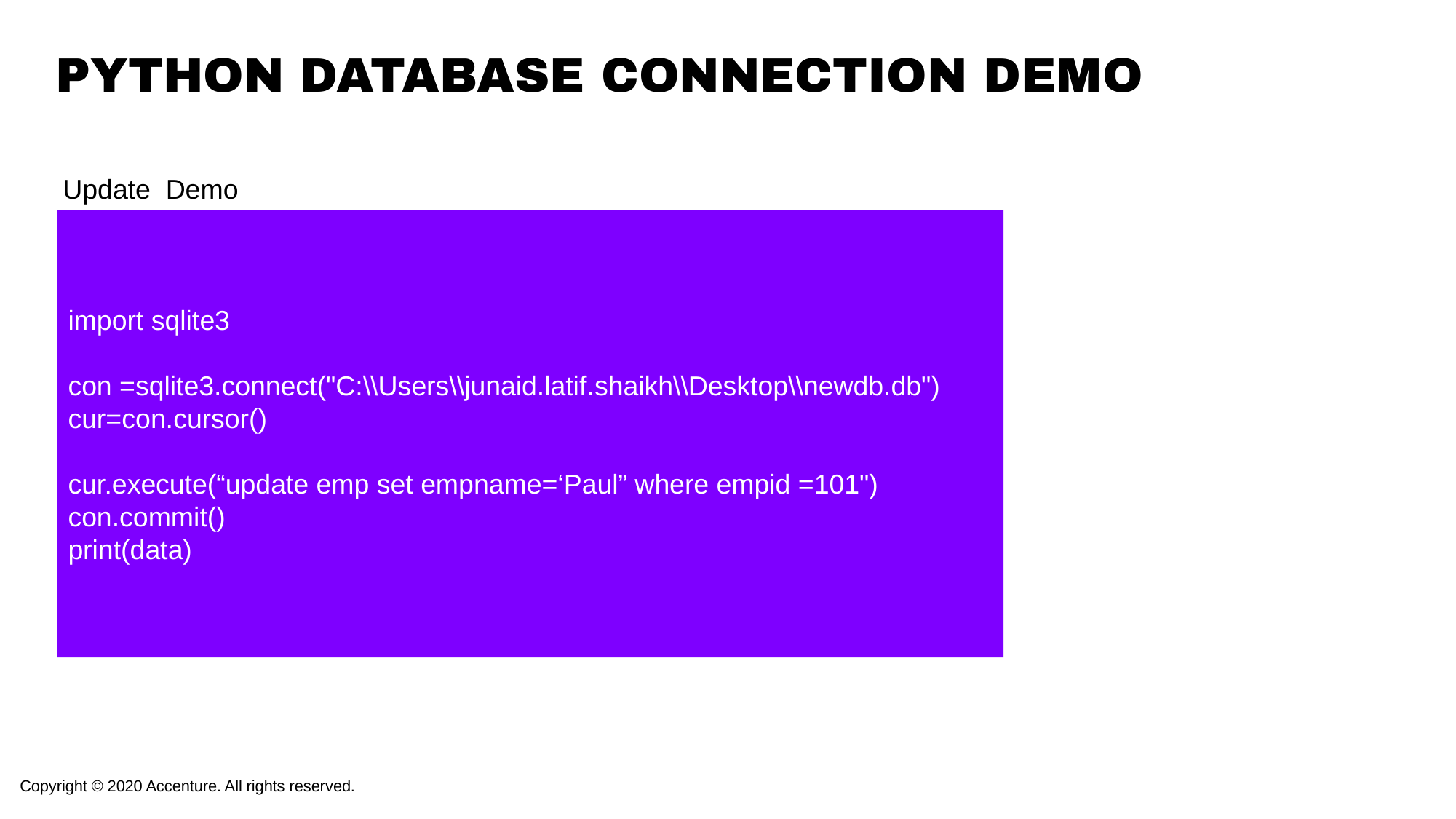

# Python database connection Demo

 Update  Demo

import sqlite3

con =sqlite3.connect("C:\\Users\\junaid.latif.shaikh\\Desktop\\newdb.db")
cur=con.cursor()

cur.execute(“update emp set empname=‘Paul” where empid =101")
con.commit()
print(data)